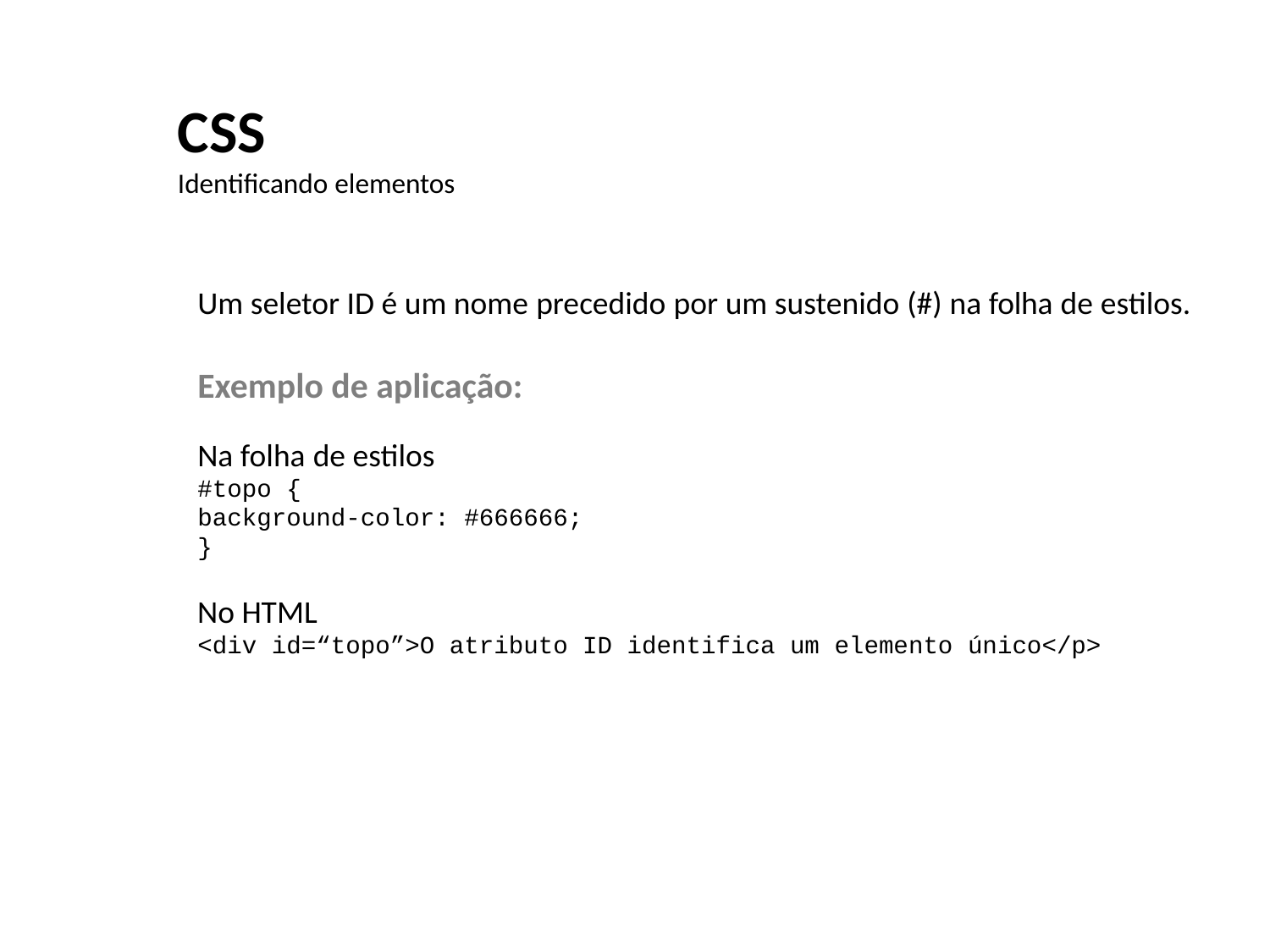

CSS
Identificando elementos
Um seletor ID é um nome precedido por um sustenido (#) na folha de estilos.
Exemplo de aplicação:
Na folha de estilos
#topo {
background-color: #666666;
}
No HTML
<div id=“topo”>O atributo ID identifica um elemento único</p>